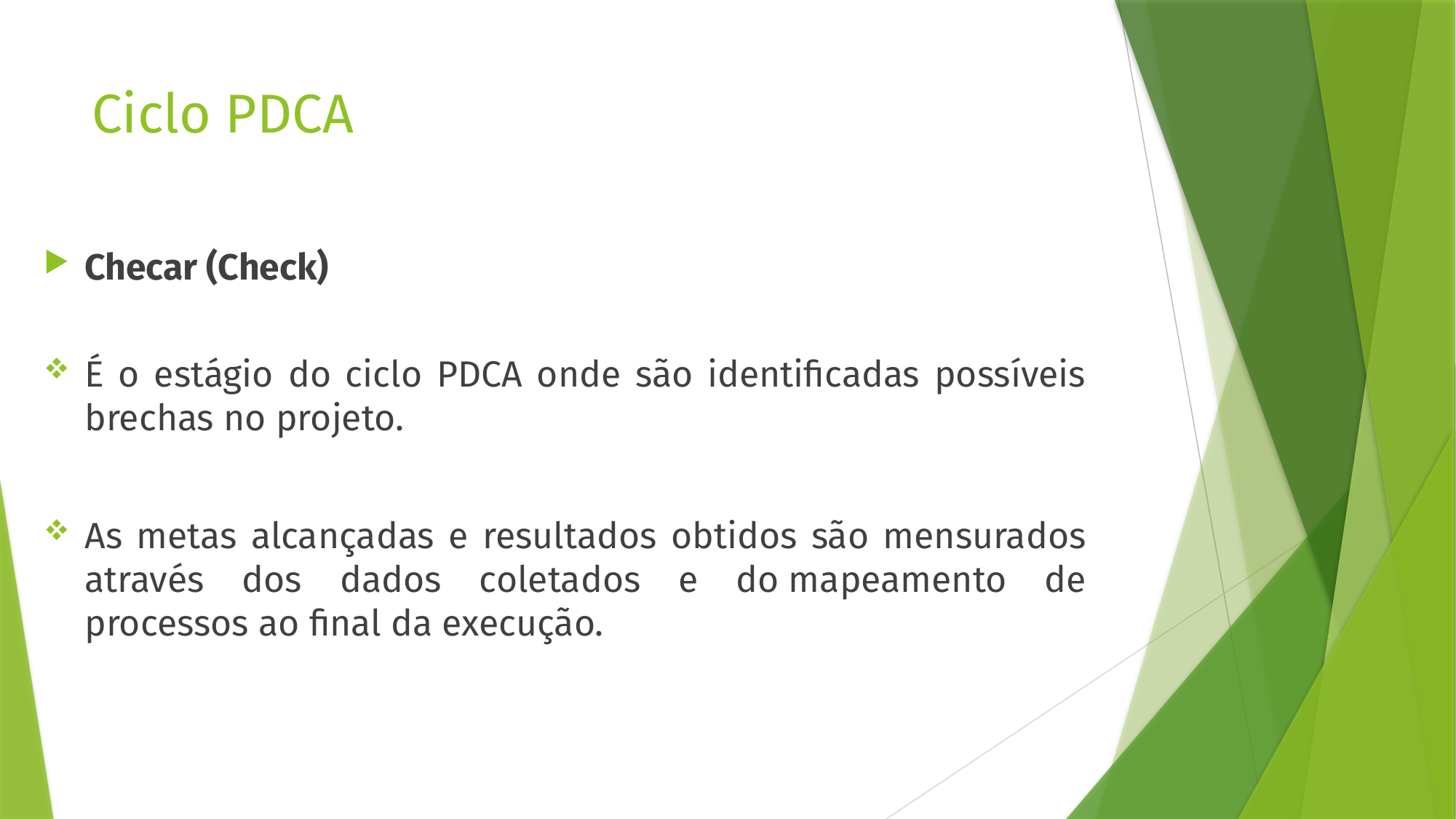

# Ciclo PDCA

Checar (Check)

É o estágio do ciclo PDCA onde são identificadas possíveis brechas no projeto.

As metas alcançadas e resultados obtidos são mensurados através dos dados coletados e do mapeamento de processos ao final da execução.